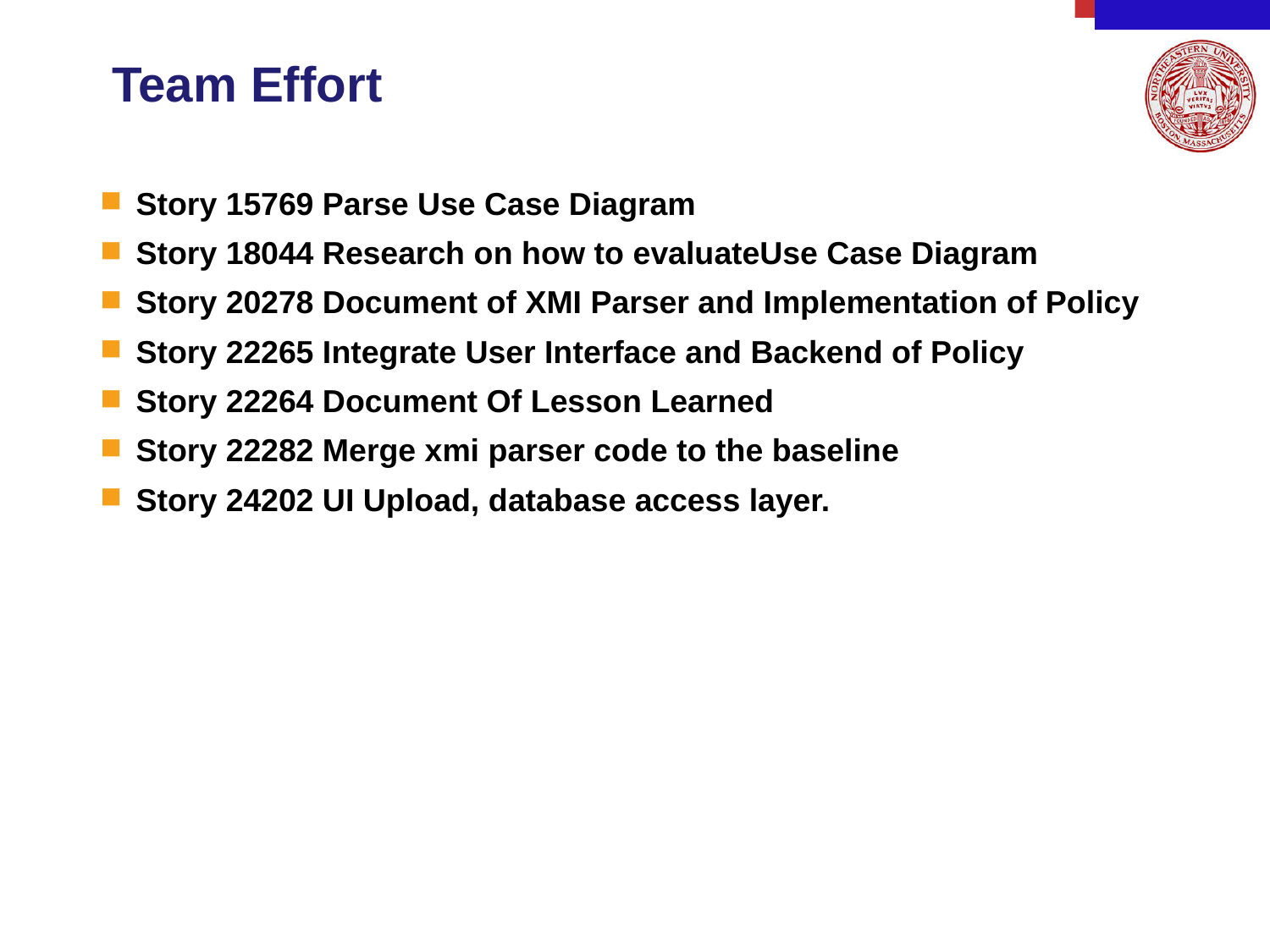

# Team Effort
Story 15769 Parse Use Case Diagram
Story 18044 Research on how to evaluateUse Case Diagram
Story 20278 Document of XMI Parser and Implementation of Policy
Story 22265 Integrate User Interface and Backend of Policy
Story 22264 Document Of Lesson Learned
Story 22282 Merge xmi parser code to the baseline
Story 24202 UI Upload, database access layer.